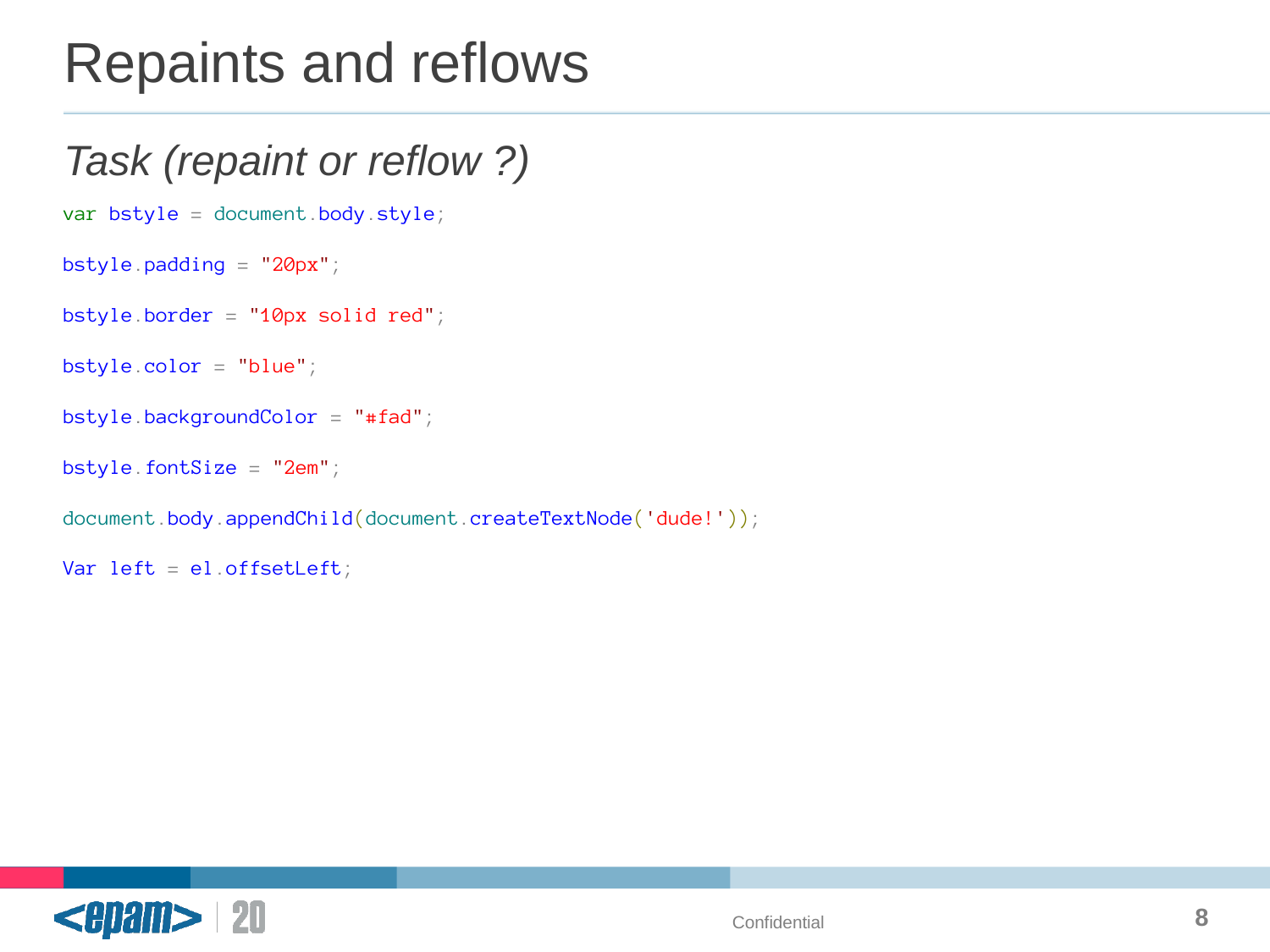

# Repaints and reflows
Task (repaint or reflow ?)
var bstyle = document.body.style;

bstyle.padding = "20px";

bstyle.border = "10px solid red";

bstyle.color = "blue";

bstyle.backgroundColor = "#fad";

bstyle.fontSize = "2em";

document.body.appendChild(document.createTextNode('dude!'));

Var left = el.offsetLeft;

8
Confidential